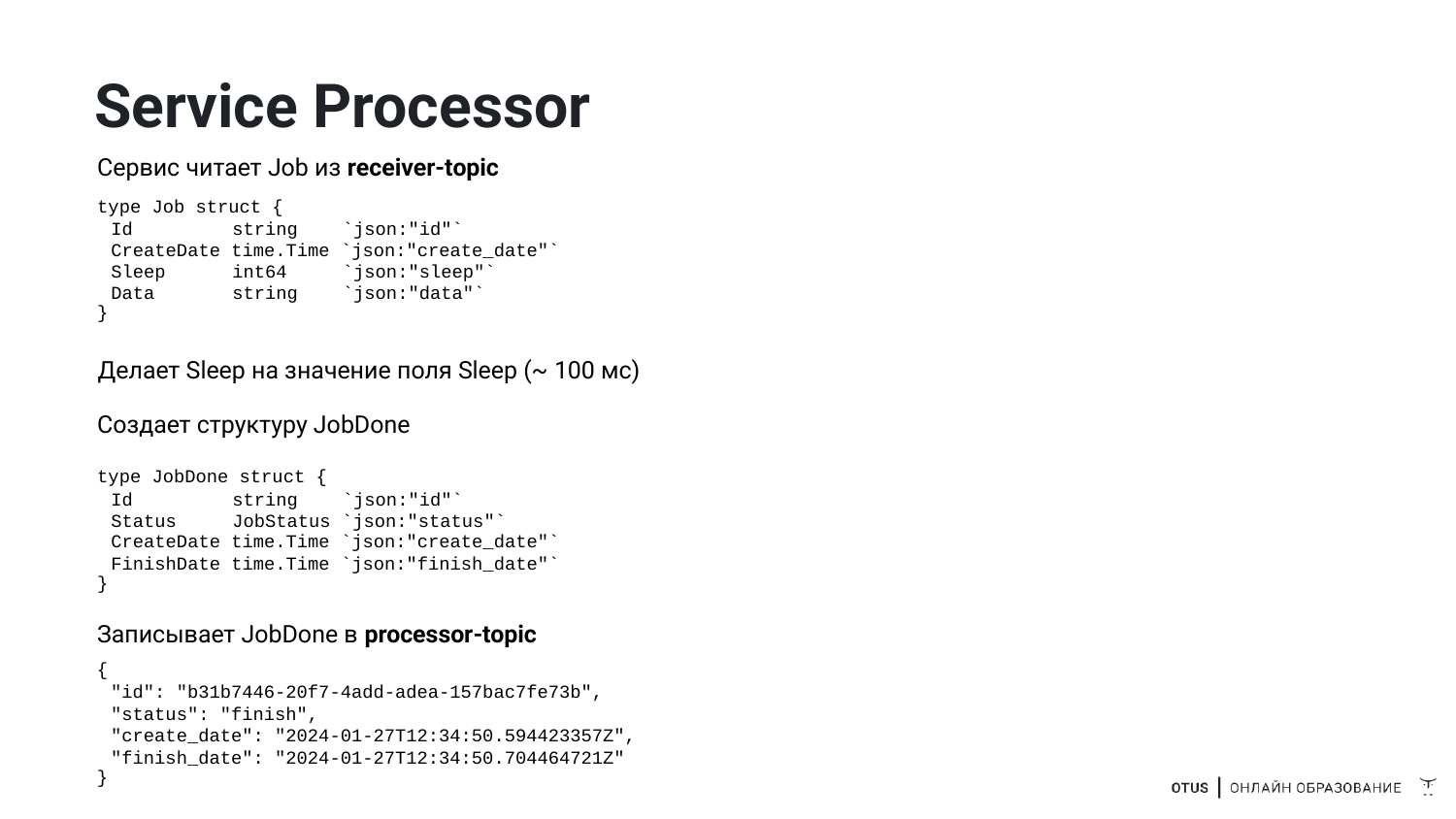

# Service Processor
Сервис читает Job из receiver-topic
type Job struct {
Id
string
`json:"id"`
CreateDate time.Time `json:"create_date"`
Sleep
Data
int64
string
`json:"sleep"`
`json:"data"`
}
Делает Sleep на значение поля Sleep (~ 100 мс)
Создает структуру JobDone
type JobDone struct {
Id
string
`json:"id"`
Status
JobStatus `json:"status"`
CreateDate time.Time `json:"create_date"`
FinishDate time.Time `json:"finish_date"`
}
Записывает JobDone в processor-topic
{
"id": "b31b7446-20f7-4add-adea-157bac7fe73b",
"status": "finish",
"create_date": "2024-01-27T12:34:50.594423357Z",
"finish_date": "2024-01-27T12:34:50.704464721Z"
}